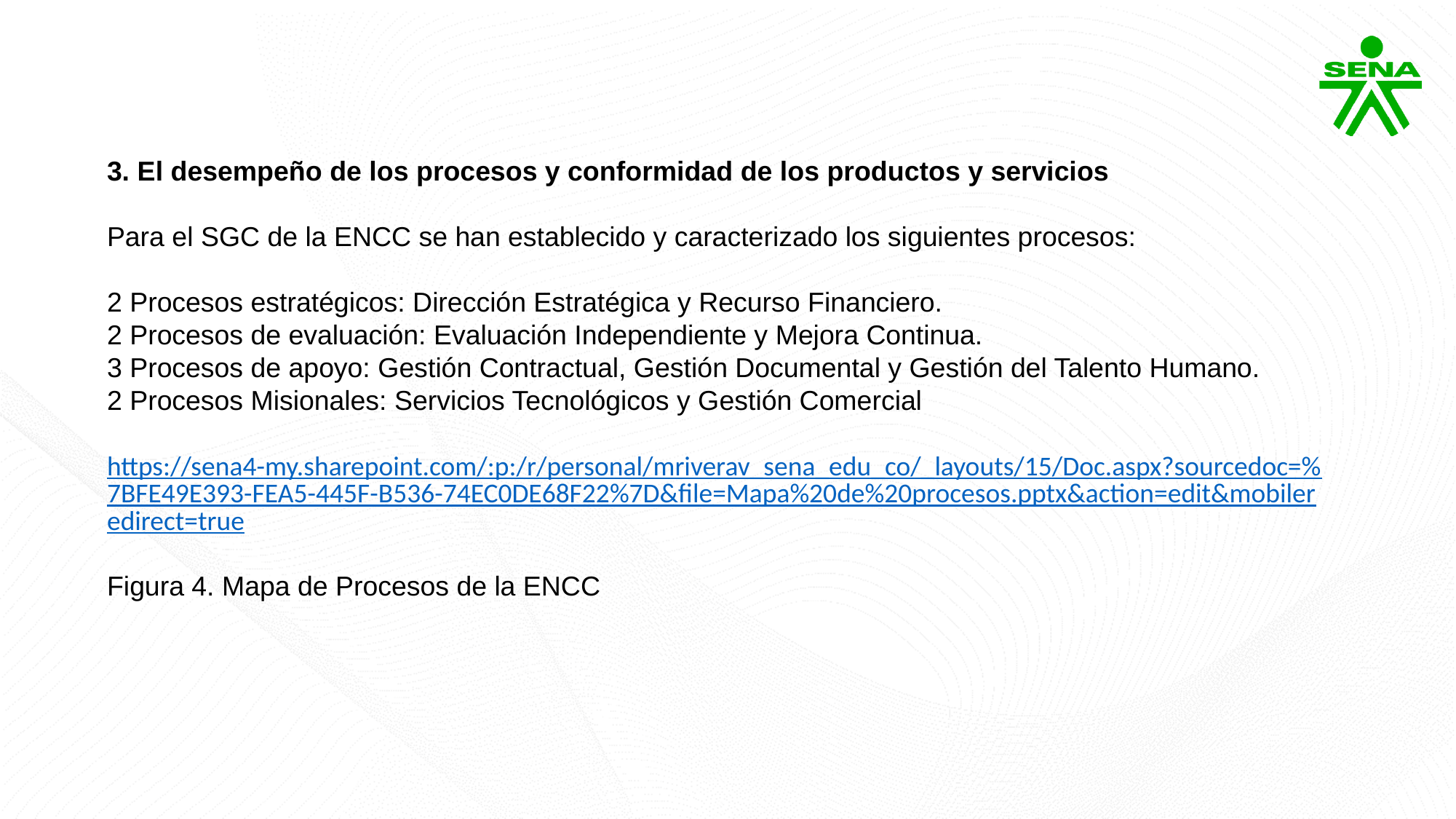

3. El desempeño de los procesos y conformidad de los productos y servicios

Para el SGC de la ENCC se han establecido y caracterizado los siguientes procesos:

2 Procesos estratégicos: Dirección Estratégica y Recurso Financiero.
2 Procesos de evaluación: Evaluación Independiente y Mejora Continua.
3 Procesos de apoyo: Gestión Contractual, Gestión Documental y Gestión del Talento Humano.
2 Procesos Misionales: Servicios Tecnológicos y Gestión Comercial

https://sena4-my.sharepoint.com/:p:/r/personal/mriverav_sena_edu_co/_layouts/15/Doc.aspx?sourcedoc=%7BFE49E393-FEA5-445F-B536-74EC0DE68F22%7D&file=Mapa%20de%20procesos.pptx&action=edit&mobileredirect=true

Figura 4. Mapa de Procesos de la ENCC